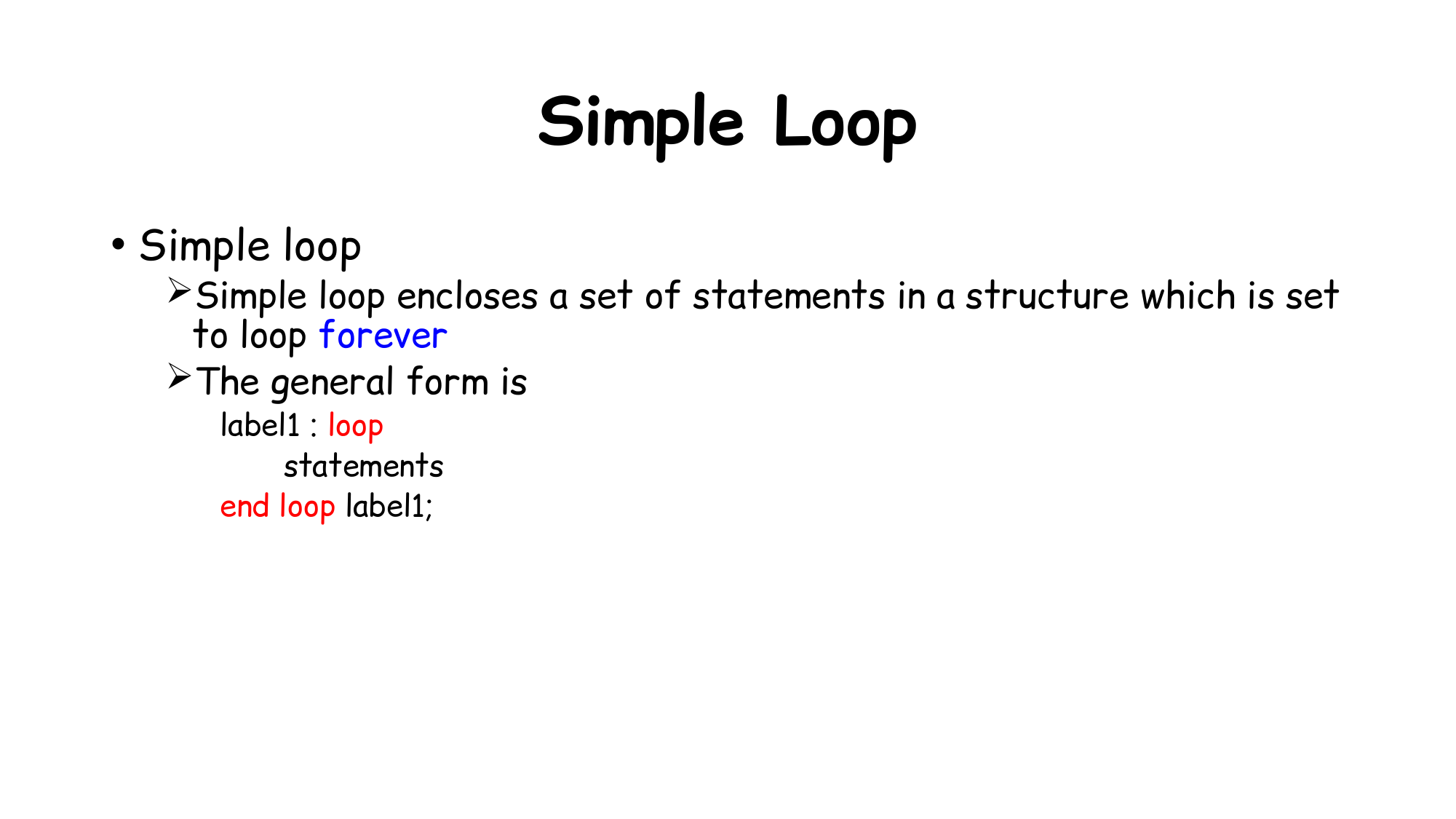

# Simple Loop
Simple loop
Simple loop encloses a set of statements in a structure which is set to loop forever
The general form is
label1 : loop
	    statements
end loop label1;

47